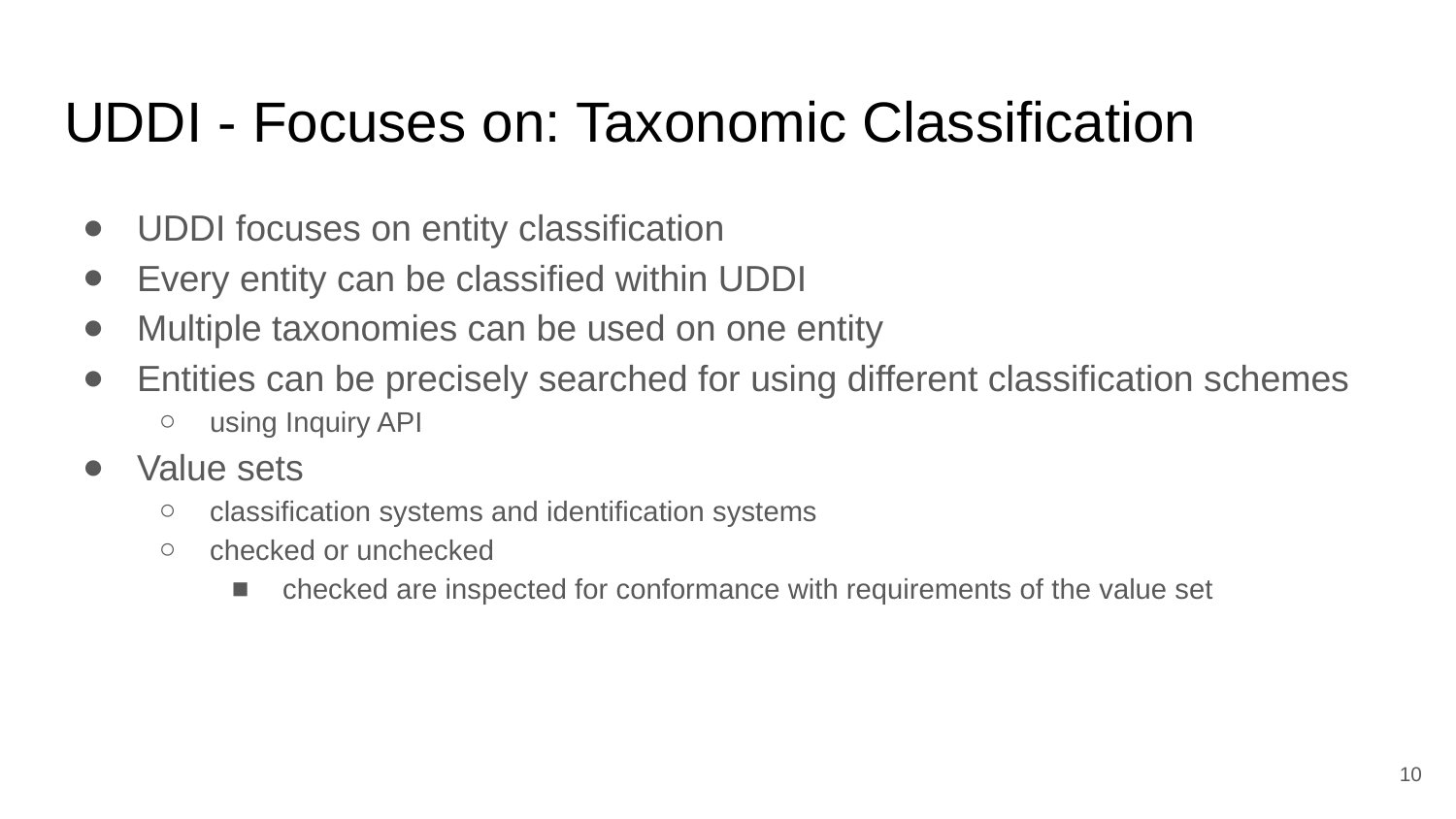

# UDDI - Focuses on: Taxonomic Classification
UDDI focuses on entity classification
Every entity can be classified within UDDI
Multiple taxonomies can be used on one entity
Entities can be precisely searched for using different classification schemes
using Inquiry API
Value sets
classification systems and identification systems
checked or unchecked
checked are inspected for conformance with requirements of the value set
10